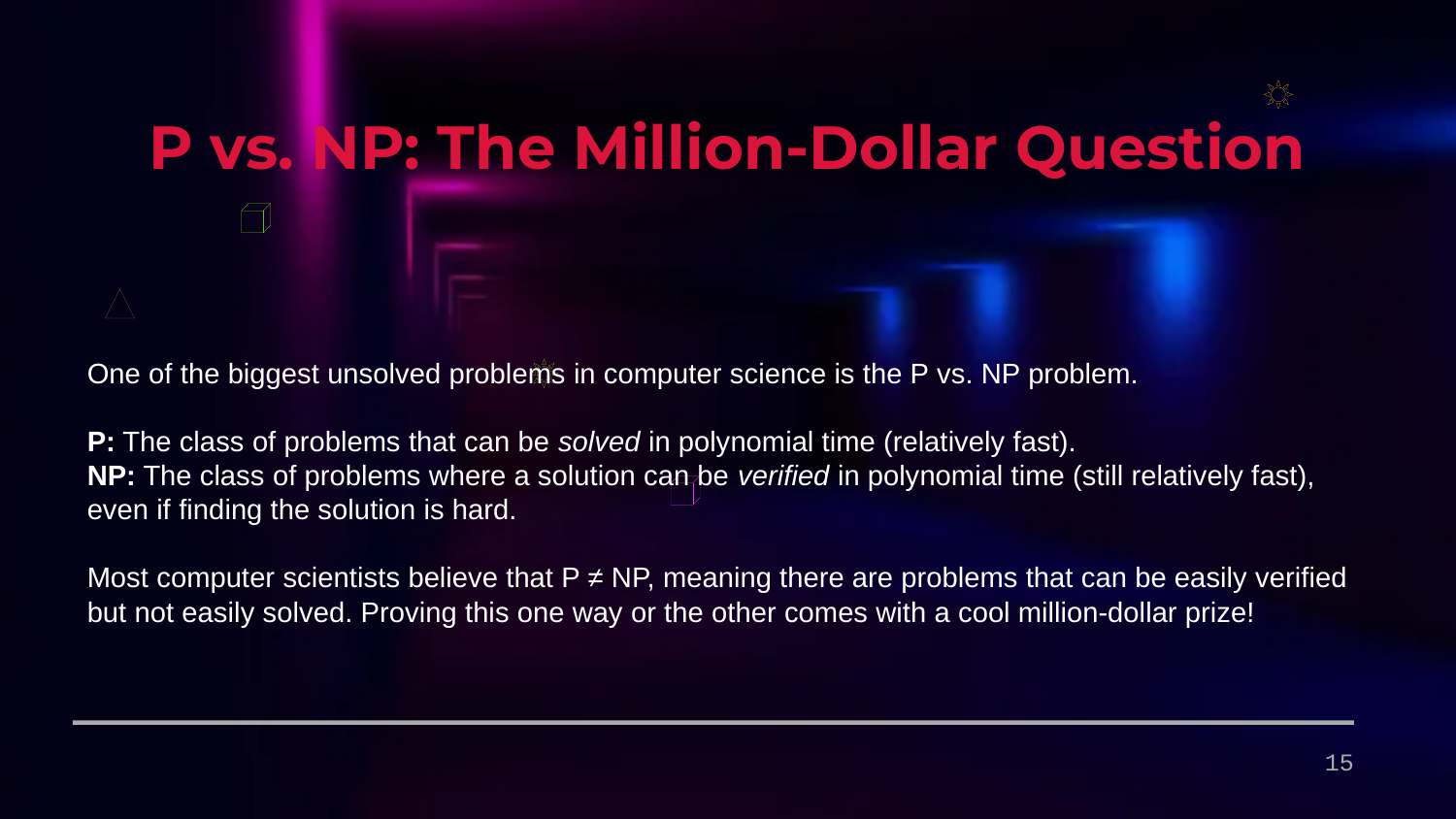

P vs. NP: The Million-Dollar Question

One of the biggest unsolved problems in computer science is the P vs. NP problem.

P: The class of problems that can be solved in polynomial time (relatively fast).
NP: The class of problems where a solution can be verified in polynomial time (still relatively fast), even if finding the solution is hard.

Most computer scientists believe that P ≠ NP, meaning there are problems that can be easily verified but not easily solved. Proving this one way or the other comes with a cool million-dollar prize!

15